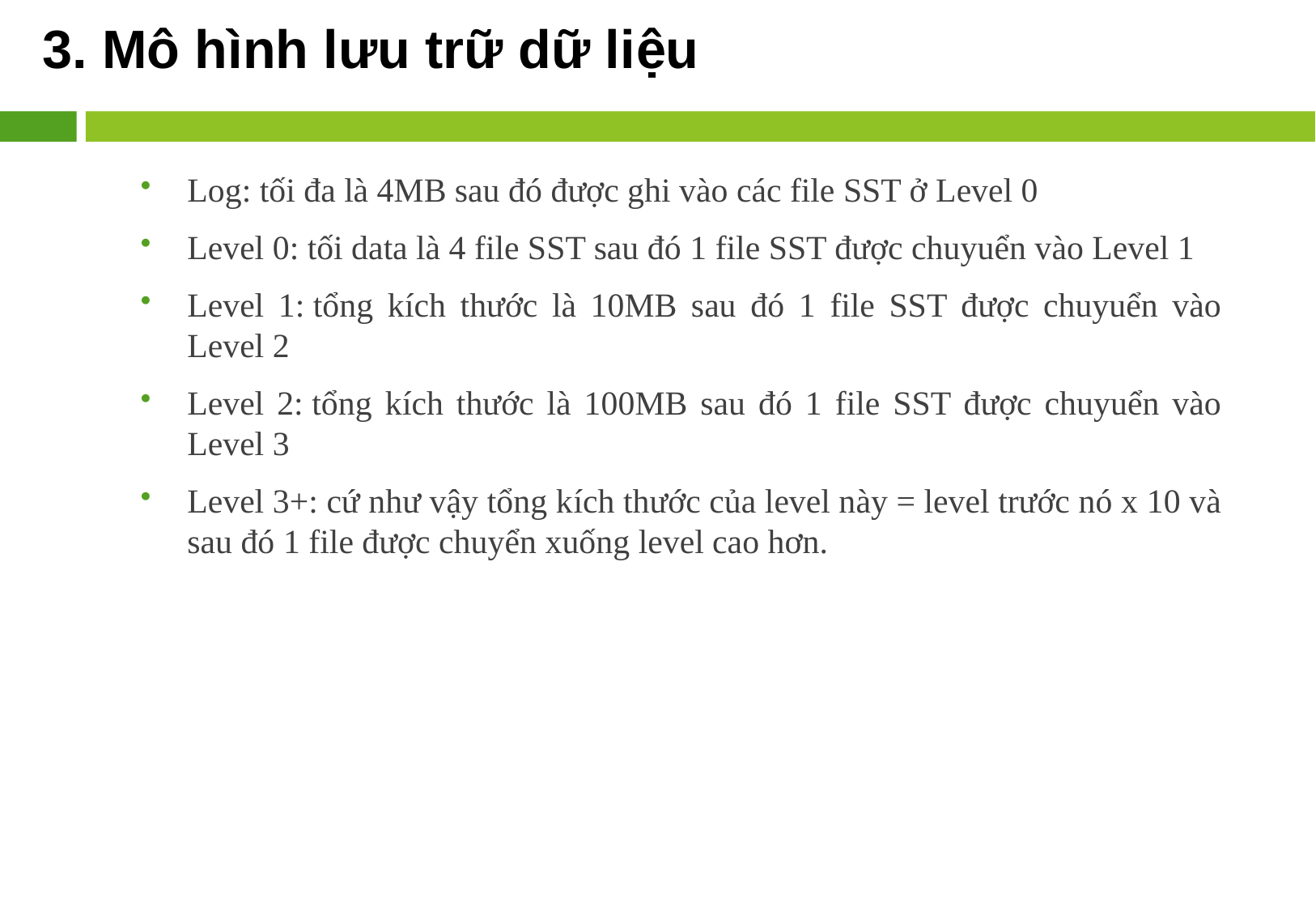

# 3. Mô hình lưu trữ dữ liệu
Log: tối đa là 4MB sau đó được ghi vào các file SST ở Level 0
Level 0: tối data là 4 file SST sau đó 1 file SST được chuyuển vào Level 1
Level 1: tổng kích thước là 10MB sau đó 1 file SST được chuyuển vào Level 2
Level 2: tổng kích thước là 100MB sau đó 1 file SST được chuyuển vào Level 3
Level 3+: cứ như vậy tổng kích thước của level này = level trước nó x 10 và sau đó 1 file được chuyển xuống level cao hơn.